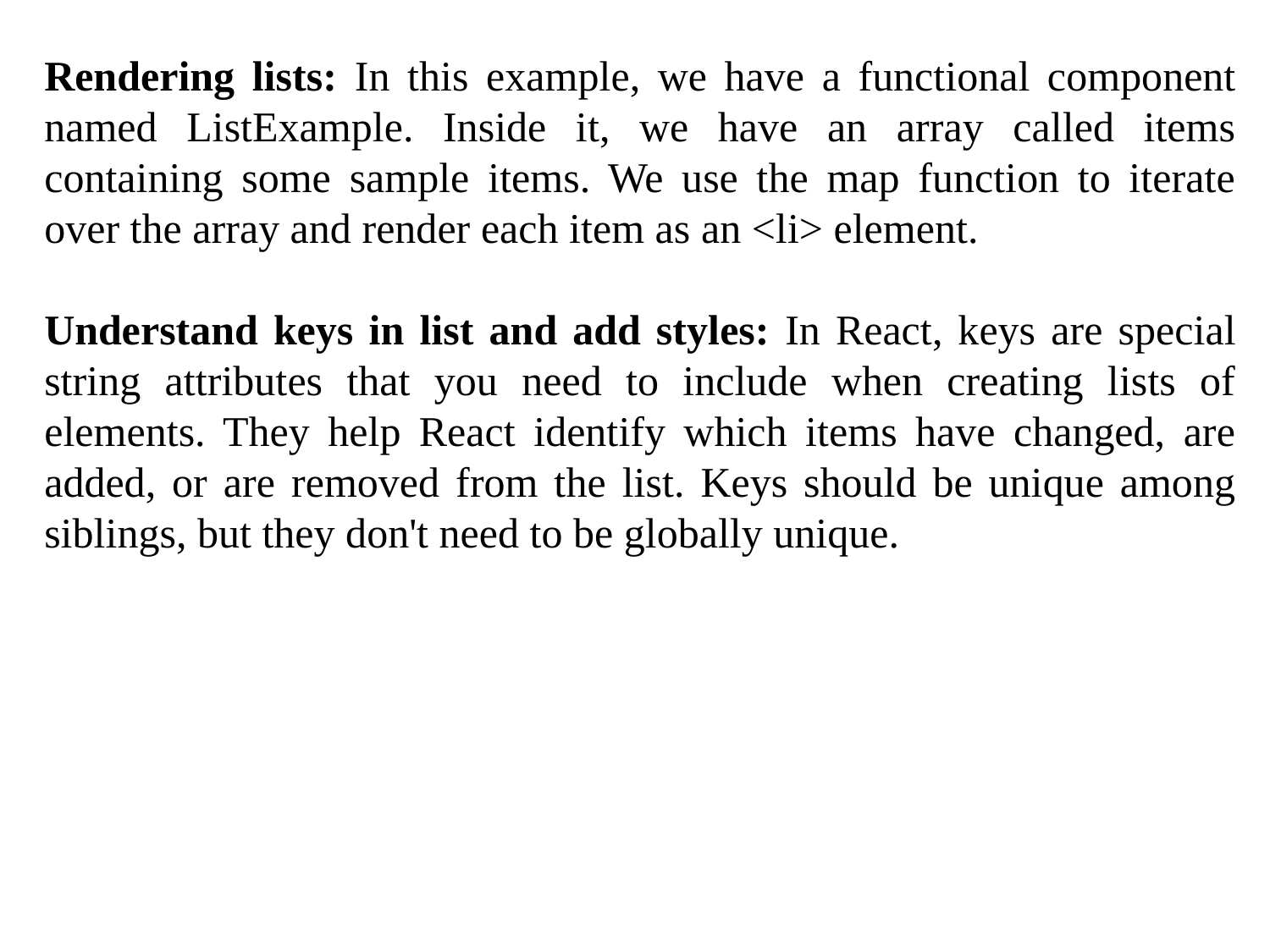

Rendering lists: In this example, we have a functional component named ListExample. Inside it, we have an array called items containing some sample items. We use the map function to iterate over the array and render each item as an <li> element.

Understand keys in list and add styles: In React, keys are special string attributes that you need to include when creating lists of elements. They help React identify which items have changed, are added, or are removed from the list. Keys should be unique among siblings, but they don't need to be globally unique.